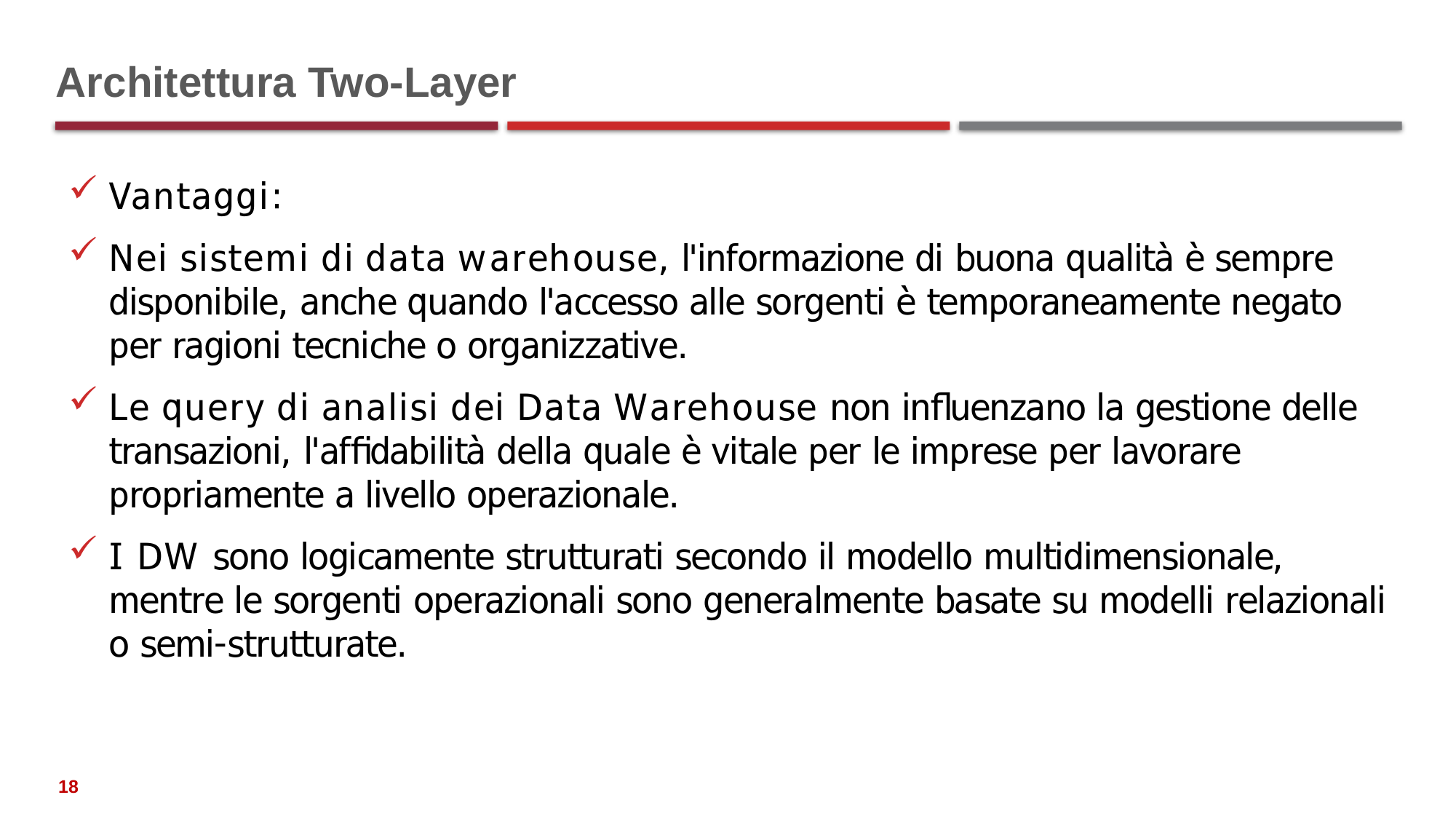

# Architettura Two-Layer
Vantaggi:
Nei sistemi di data warehouse, l'informazione di buona qualità è sempre disponibile, anche quando l'accesso alle sorgenti è temporaneamente negato per ragioni tecniche o organizzative.
Le query di analisi dei Data Warehouse non influenzano la gestione delle transazioni, l'affidabilità della quale è vitale per le imprese per lavorare propriamente a livello operazionale.
I DW sono logicamente strutturati secondo il modello multidimensionale, mentre le sorgenti operazionali sono generalmente basate su modelli relazionali o semi-strutturate.
18